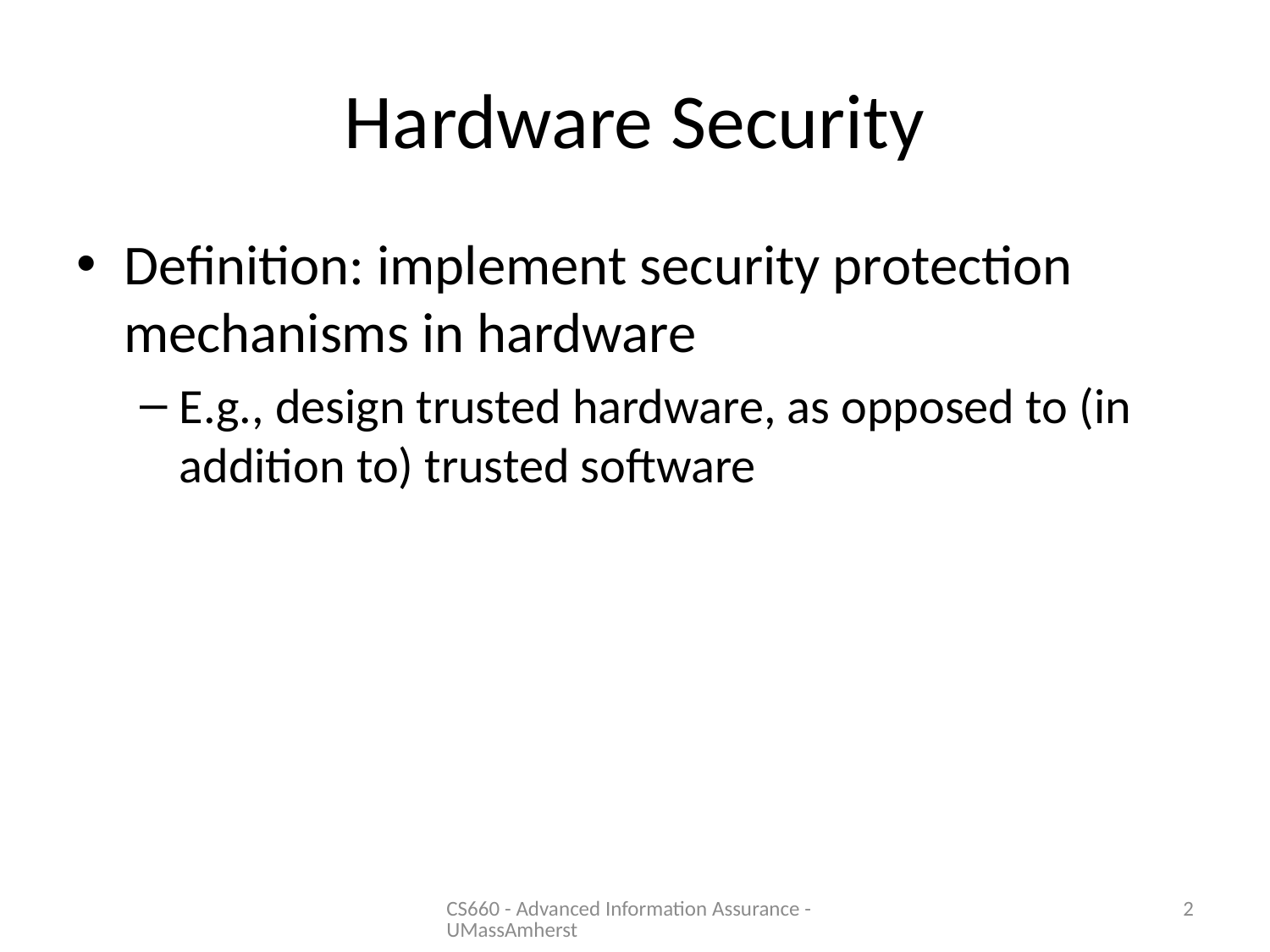

# Hardware Security
Definition: implement security protection mechanisms in hardware
E.g., design trusted hardware, as opposed to (in addition to) trusted software
CS660 - Advanced Information Assurance - UMassAmherst
2